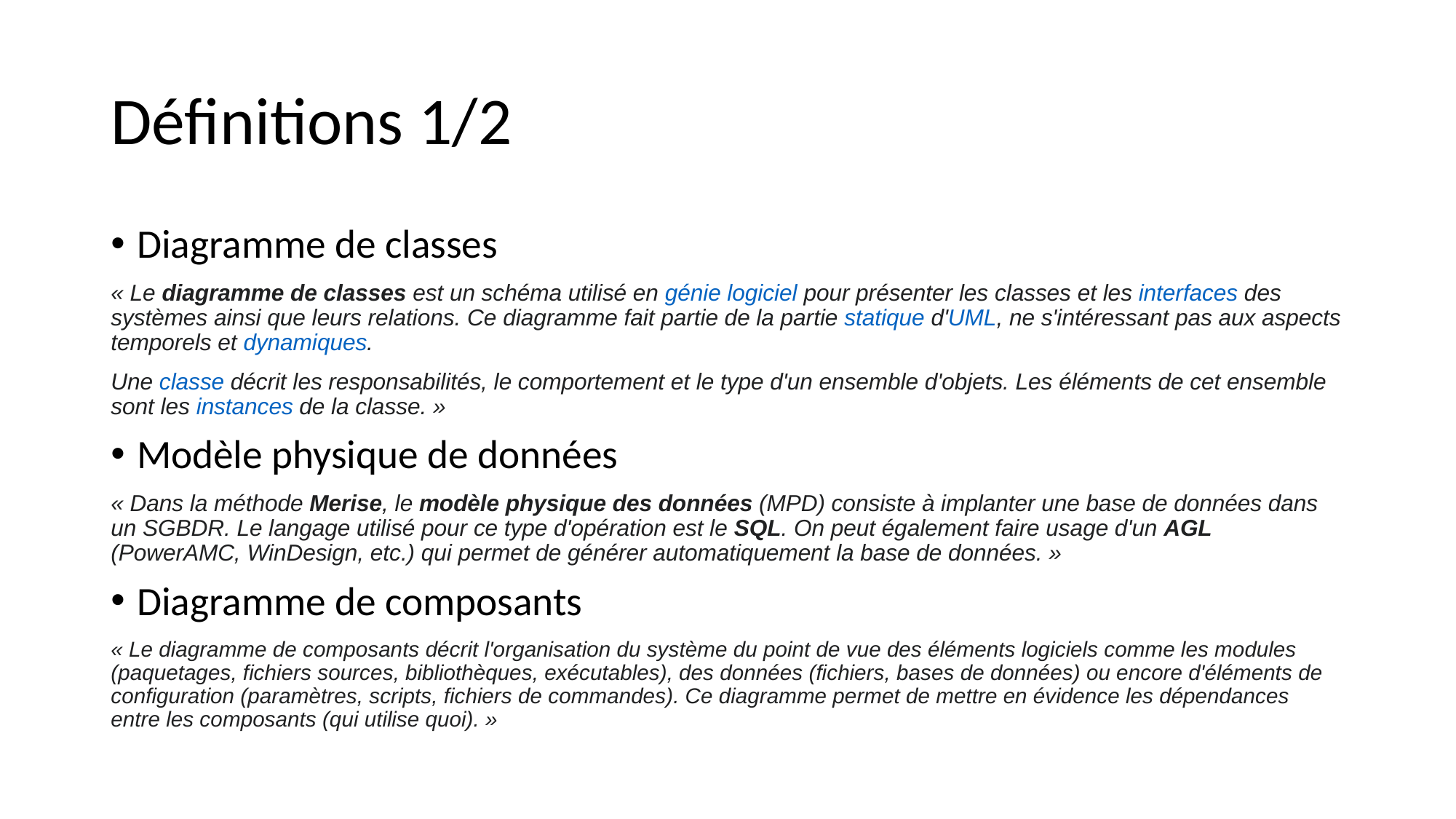

# Définitions 1/2
Diagramme de classes
« Le diagramme de classes est un schéma utilisé en génie logiciel pour présenter les classes et les interfaces des systèmes ainsi que leurs relations. Ce diagramme fait partie de la partie statique d'UML, ne s'intéressant pas aux aspects temporels et dynamiques.
Une classe décrit les responsabilités, le comportement et le type d'un ensemble d'objets. Les éléments de cet ensemble sont les instances de la classe. »
Modèle physique de données
« Dans la méthode Merise, le modèle physique des données (MPD) consiste à implanter une base de données dans un SGBDR. Le langage utilisé pour ce type d'opération est le SQL. On peut également faire usage d'un AGL (PowerAMC, WinDesign, etc.) qui permet de générer automatiquement la base de données. »
Diagramme de composants
« Le diagramme de composants décrit l'organisation du système du point de vue des éléments logiciels comme les modules (paquetages, fichiers sources, bibliothèques, exécutables), des données (fichiers, bases de données) ou encore d'éléments de configuration (paramètres, scripts, fichiers de commandes). Ce diagramme permet de mettre en évidence les dépendances entre les composants (qui utilise quoi). »